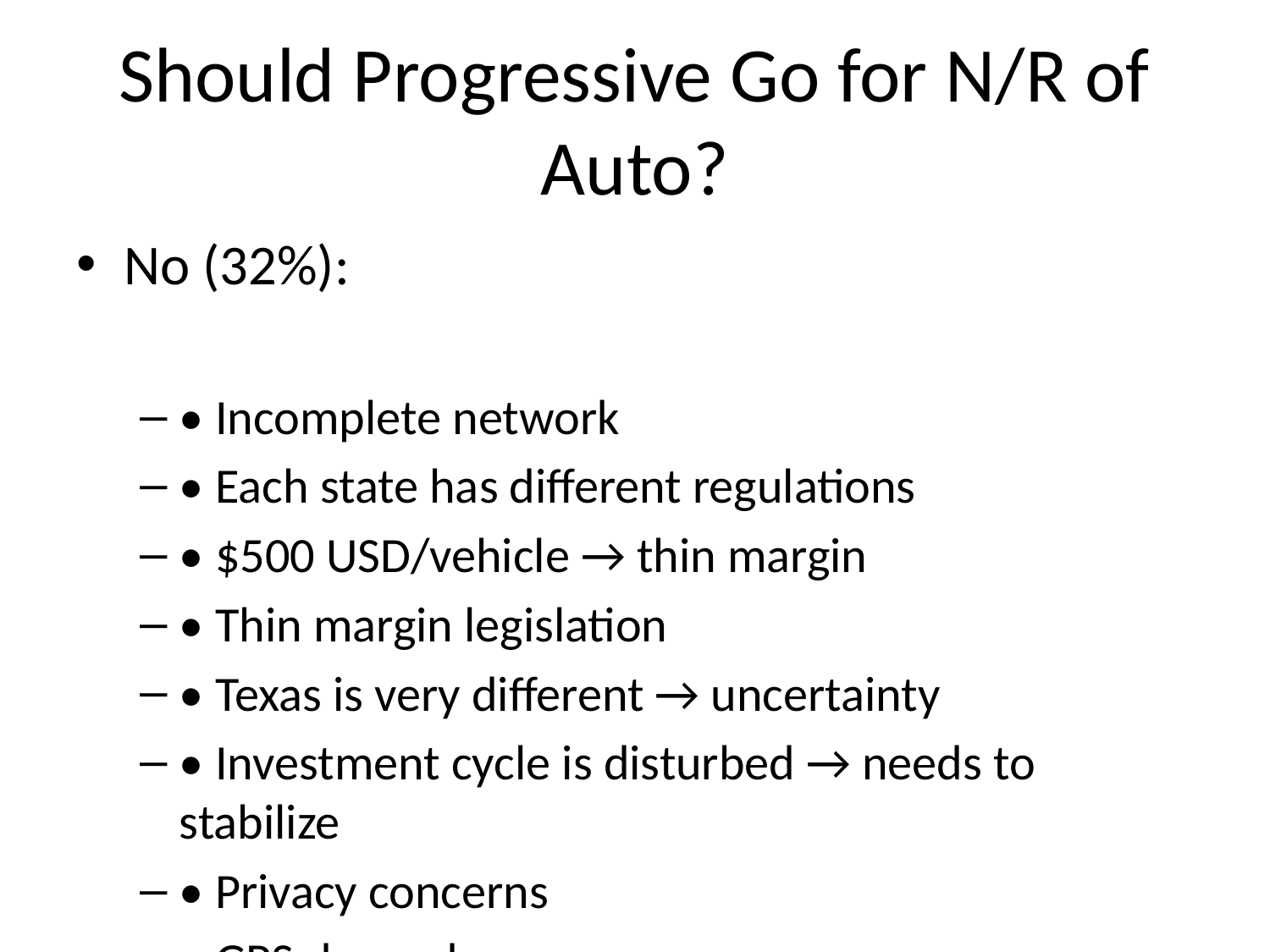

# Should Progressive Go for N/R of Auto?
No (32%):

• Incomplete network
• Each state has different regulations
• $500 USD/vehicle → thin margin
• Thin margin legislation
• Texas is very different → uncertainty
• Investment cycle is disturbed → needs to stabilize
• Privacy concerns
• GPS dependence
Yes (68%):
• Innovation + customer-centric
• Entire company benefit
• Ambitions → No. 1
• First mover advantage
• Scalability is required
• Patent opportunities?
• Outsourcing for GPS
• Cross-selling → ↑ Revenue
• Data selling